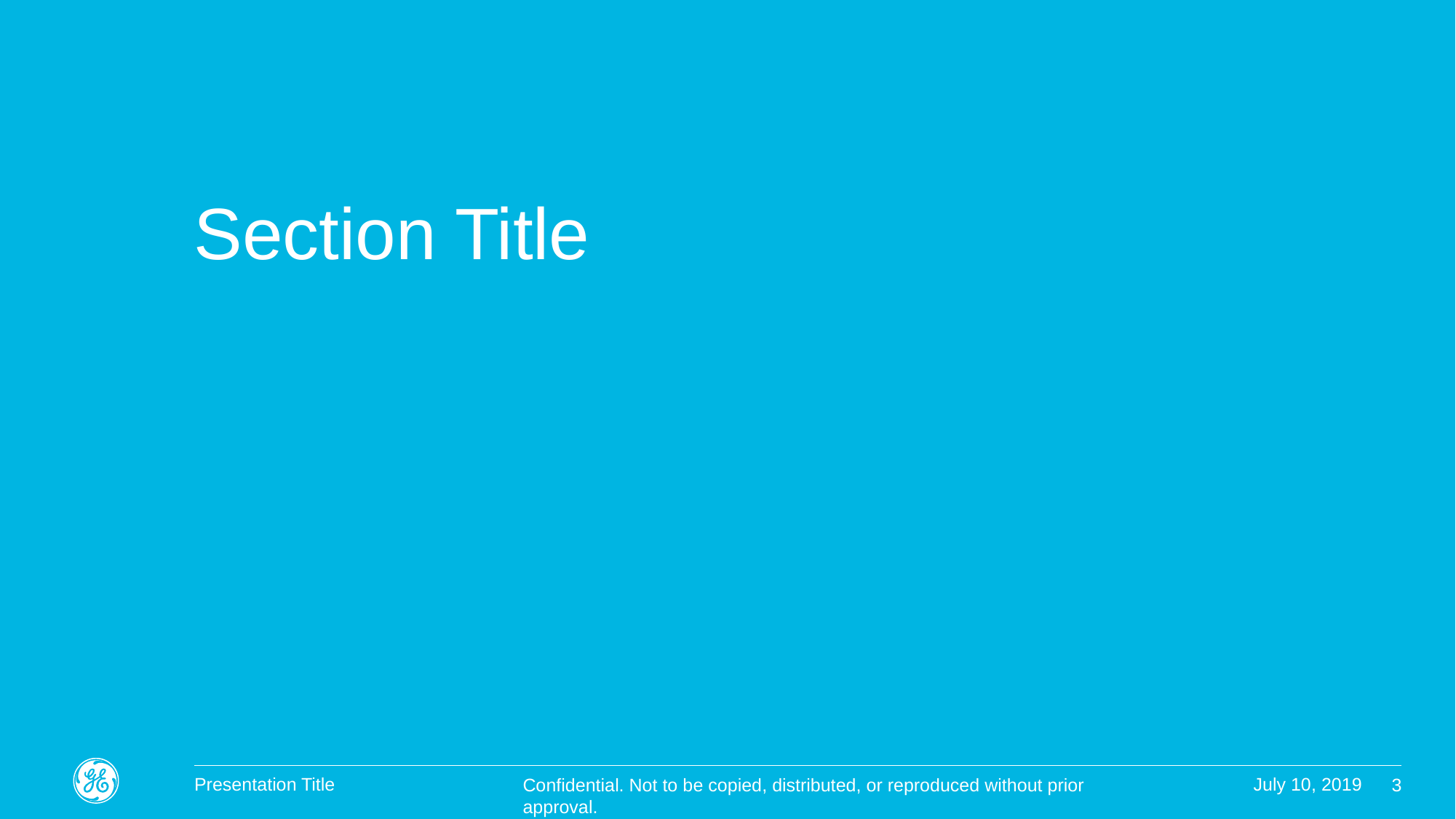

# Section Title
July 10, 2019
Presentation Title
3